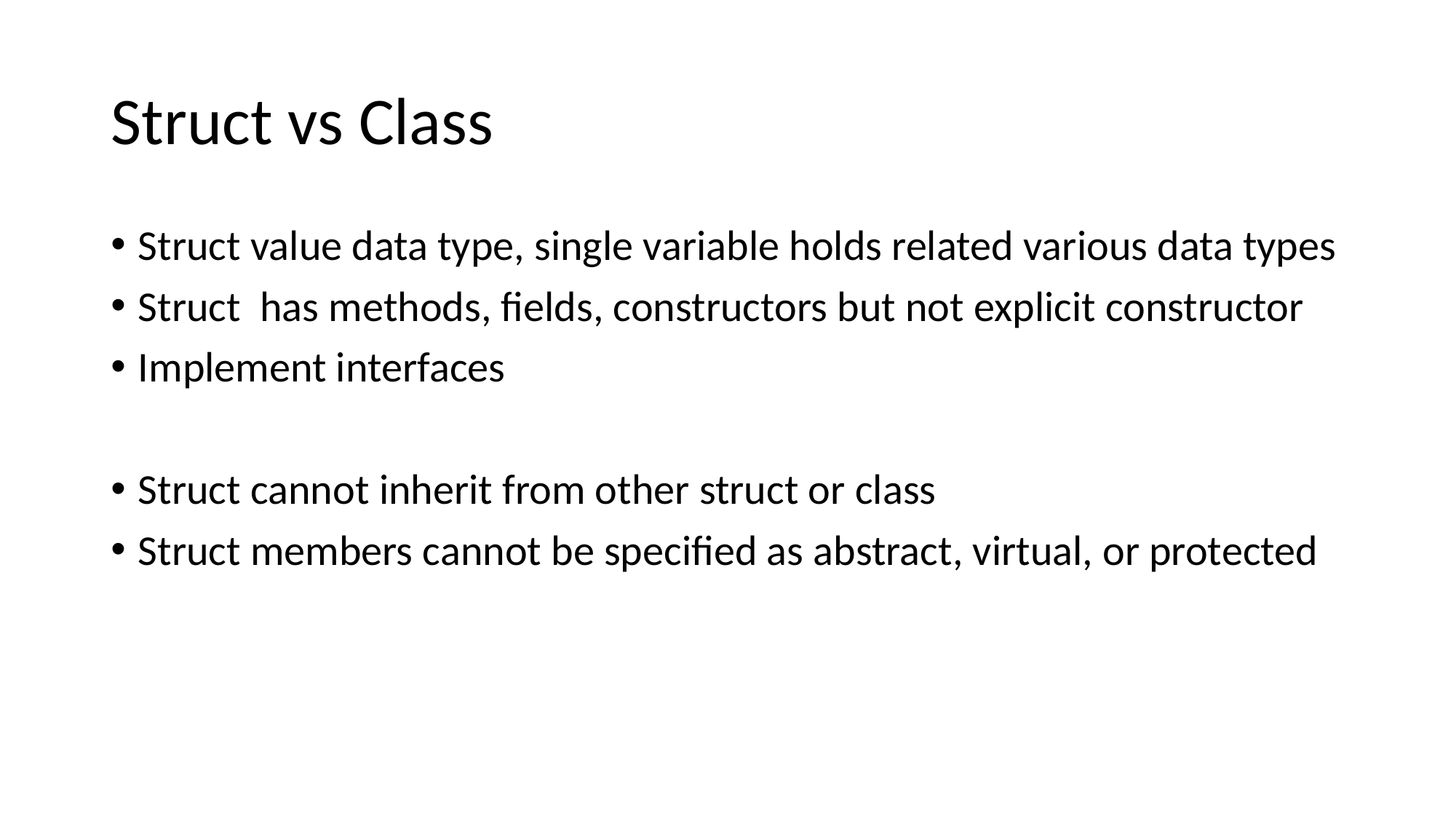

# Struct vs Class
Struct value data type, single variable holds related various data types
Struct  has methods, fields, constructors but not explicit constructor
Implement interfaces

Struct cannot inherit from other struct or class
Struct members cannot be specified as abstract, virtual, or protected